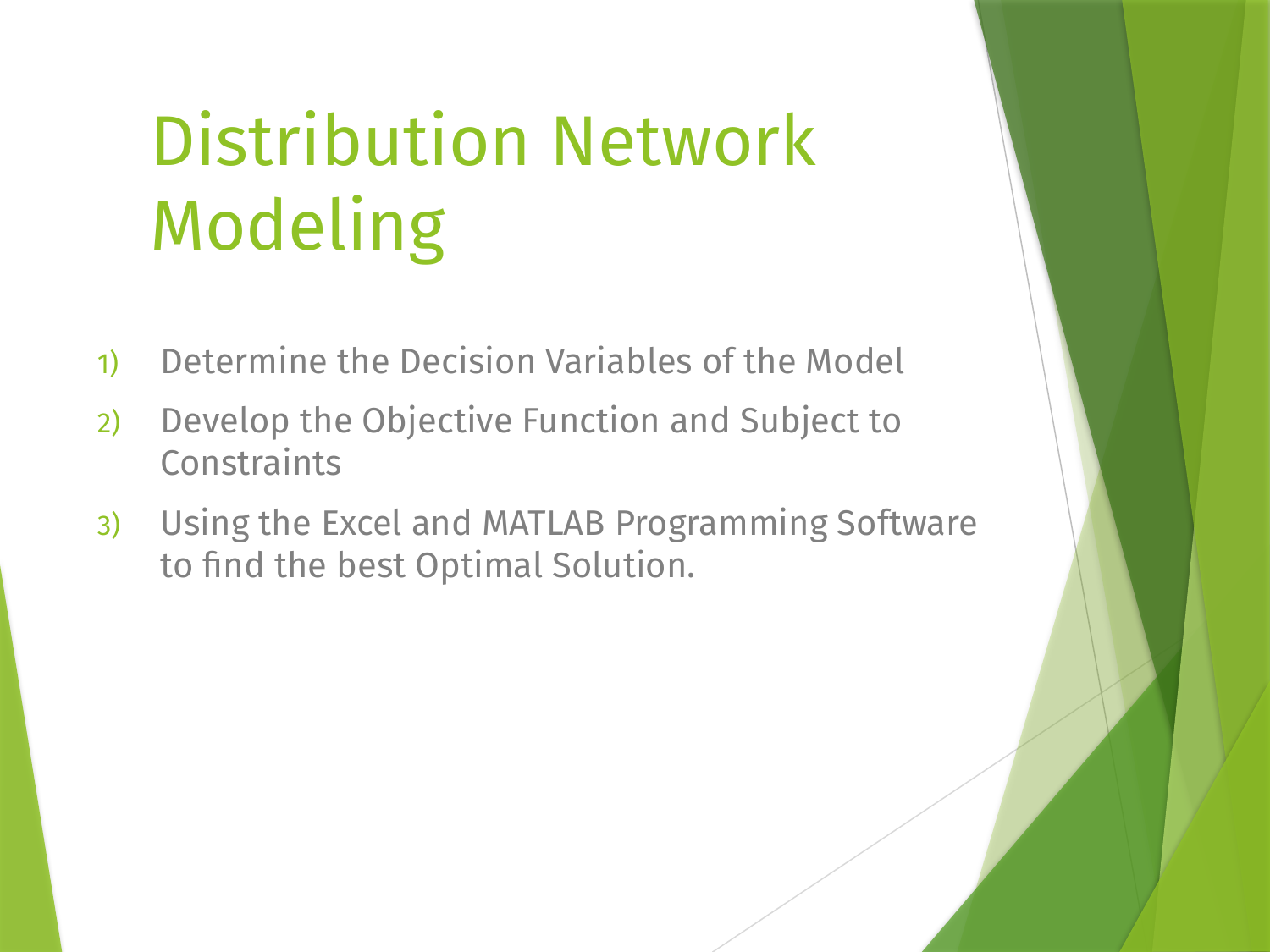

# Distribution Network Modeling
Determine the Decision Variables of the Model
Develop the Objective Function and Subject to Constraints
Using the Excel and MATLAB Programming Software to find the best Optimal Solution.